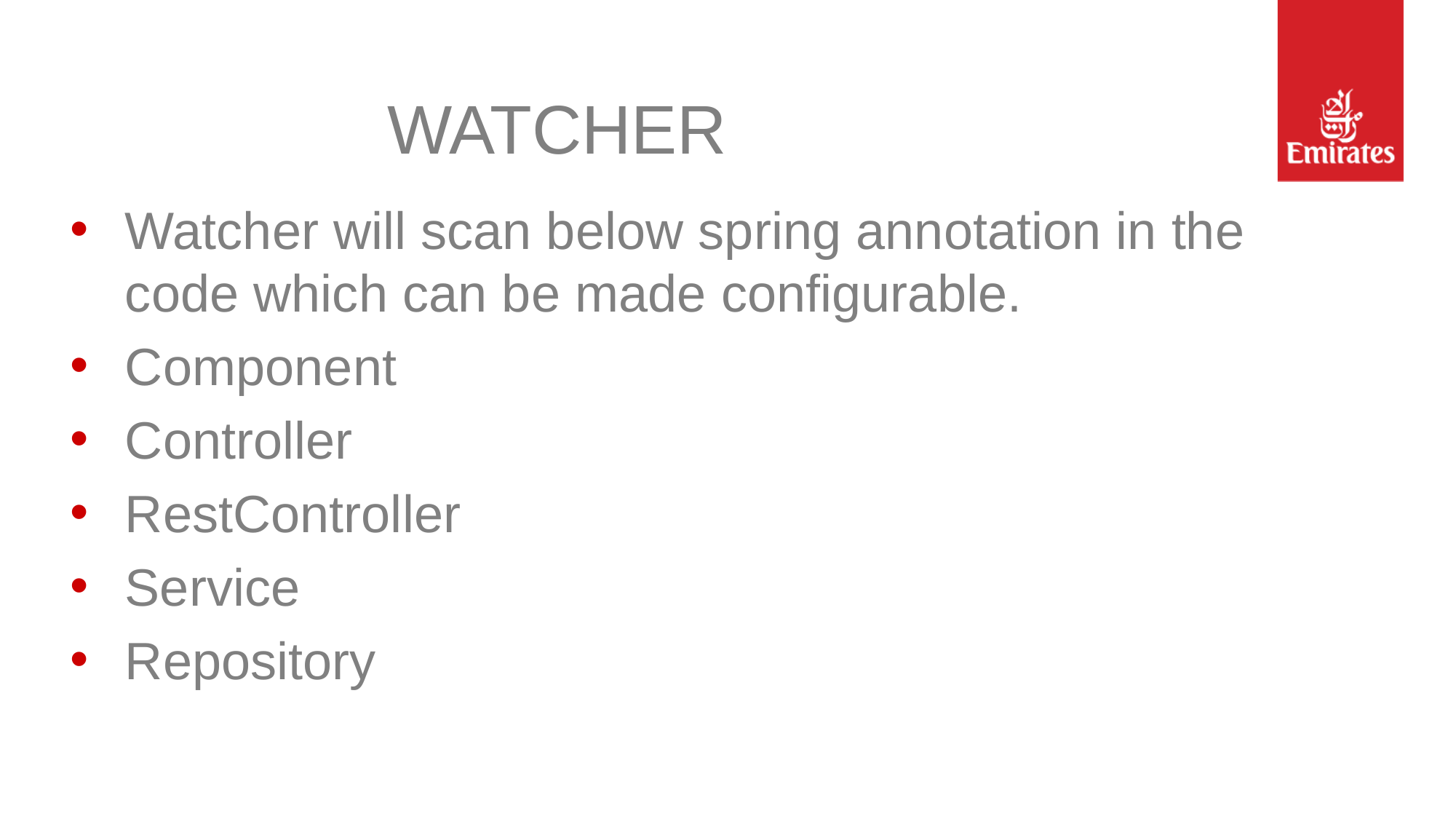

# WATCHER
Watcher will scan below spring annotation in the code which can be made configurable.
Component
Controller
RestController
Service
Repository